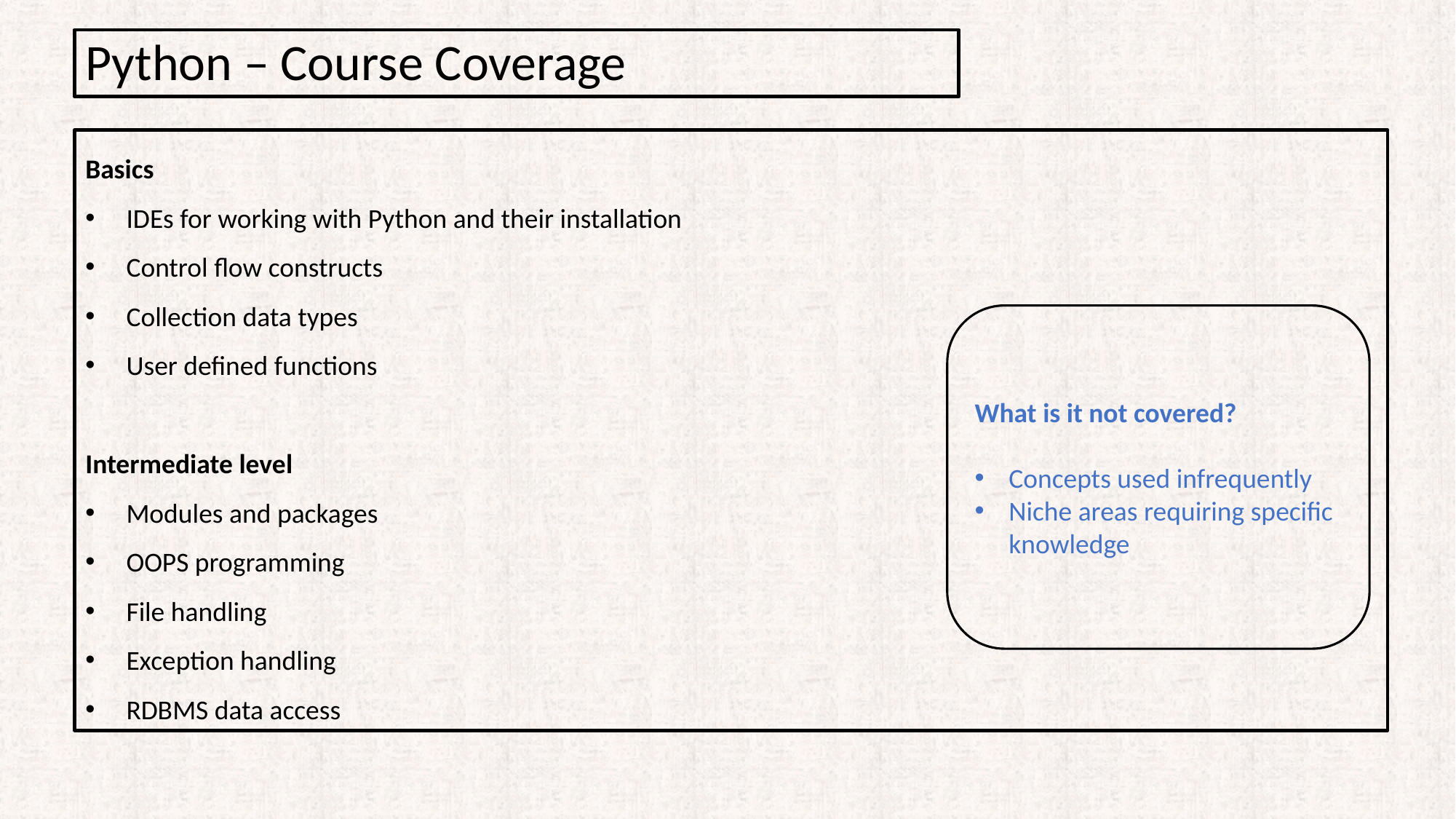

Python – Course Coverage
Basics
IDEs for working with Python and their installation
Control flow constructs
Collection data types
User defined functions

Intermediate level
Modules and packages
OOPS programming
File handling
Exception handling
RDBMS data access
What is it not covered?

Concepts used infrequently
Niche areas requiring specific knowledge